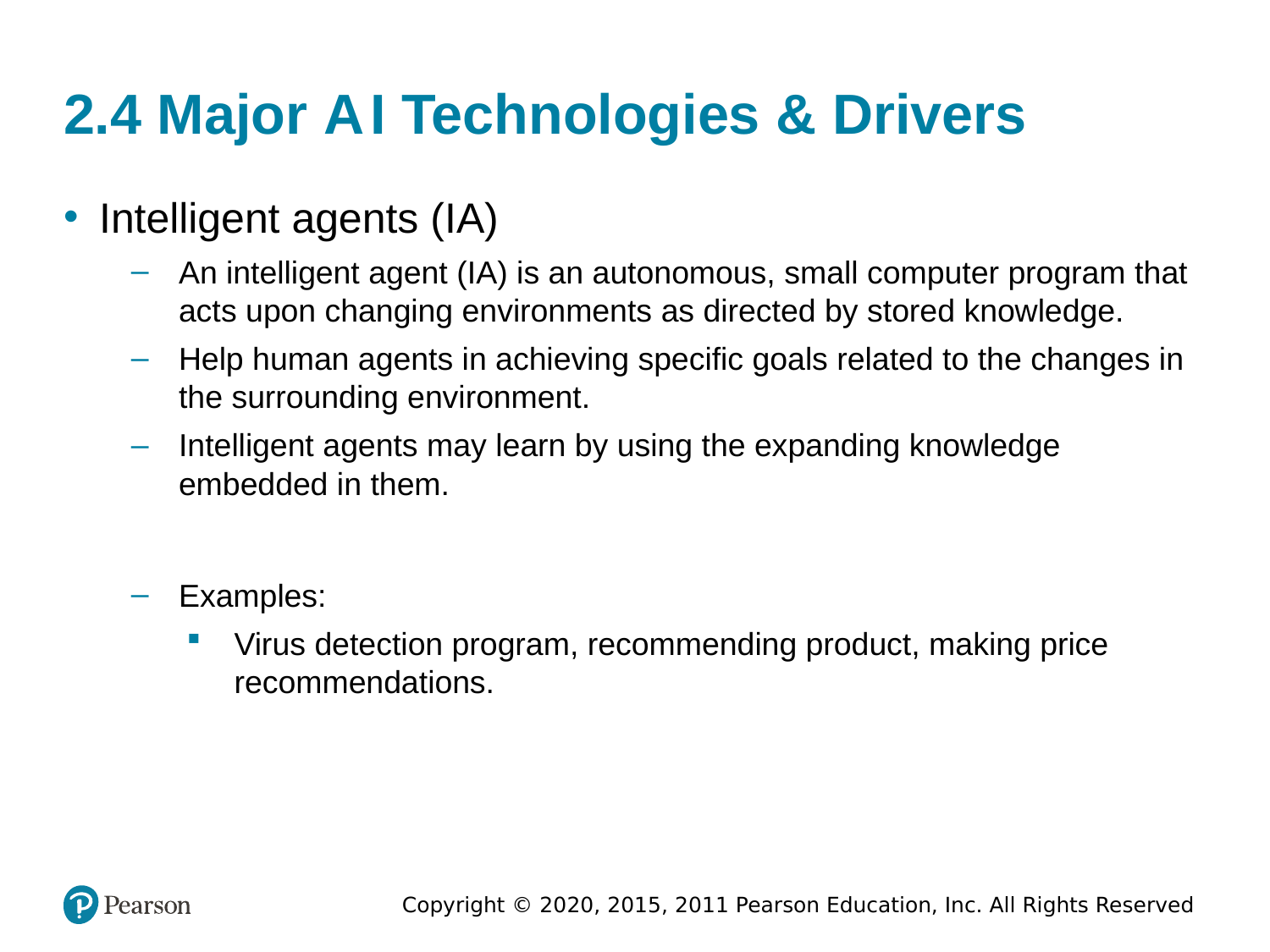

# 2.4 Major A I Technologies & Drivers
Intelligent agents (IA)
An intelligent agent (IA) is an autonomous, small computer program that acts upon changing environments as directed by stored knowledge.
Help human agents in achieving specific goals related to the changes in the surrounding environment.
Intelligent agents may learn by using the expanding knowledge embedded in them.

Examples:
Virus detection program, recommending product, making price recommendations.